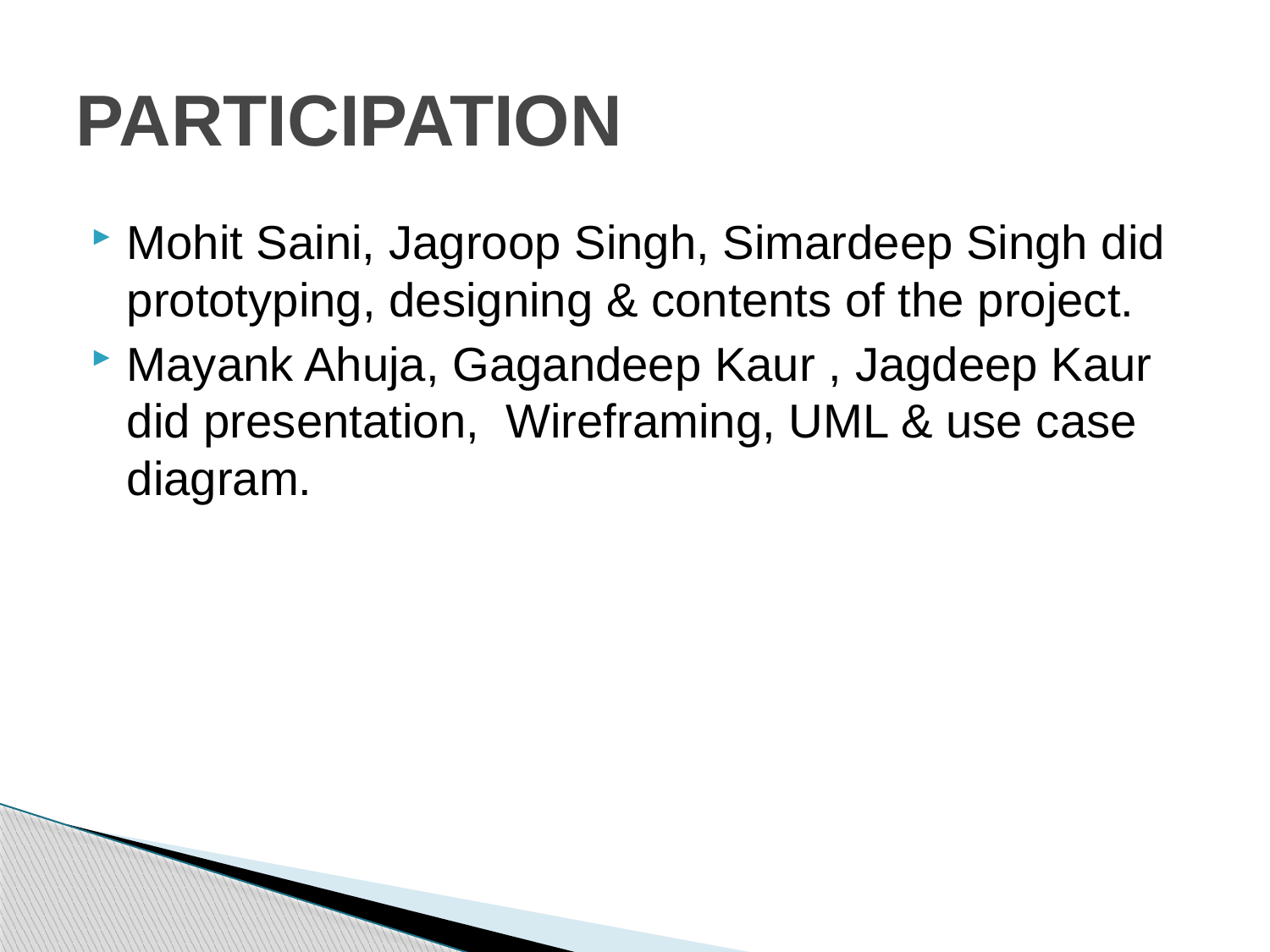

# PARTICIPATION
Mohit Saini, Jagroop Singh, Simardeep Singh did prototyping, designing & contents of the project.
Mayank Ahuja, Gagandeep Kaur , Jagdeep Kaur did presentation,  Wireframing, UML & use case diagram.